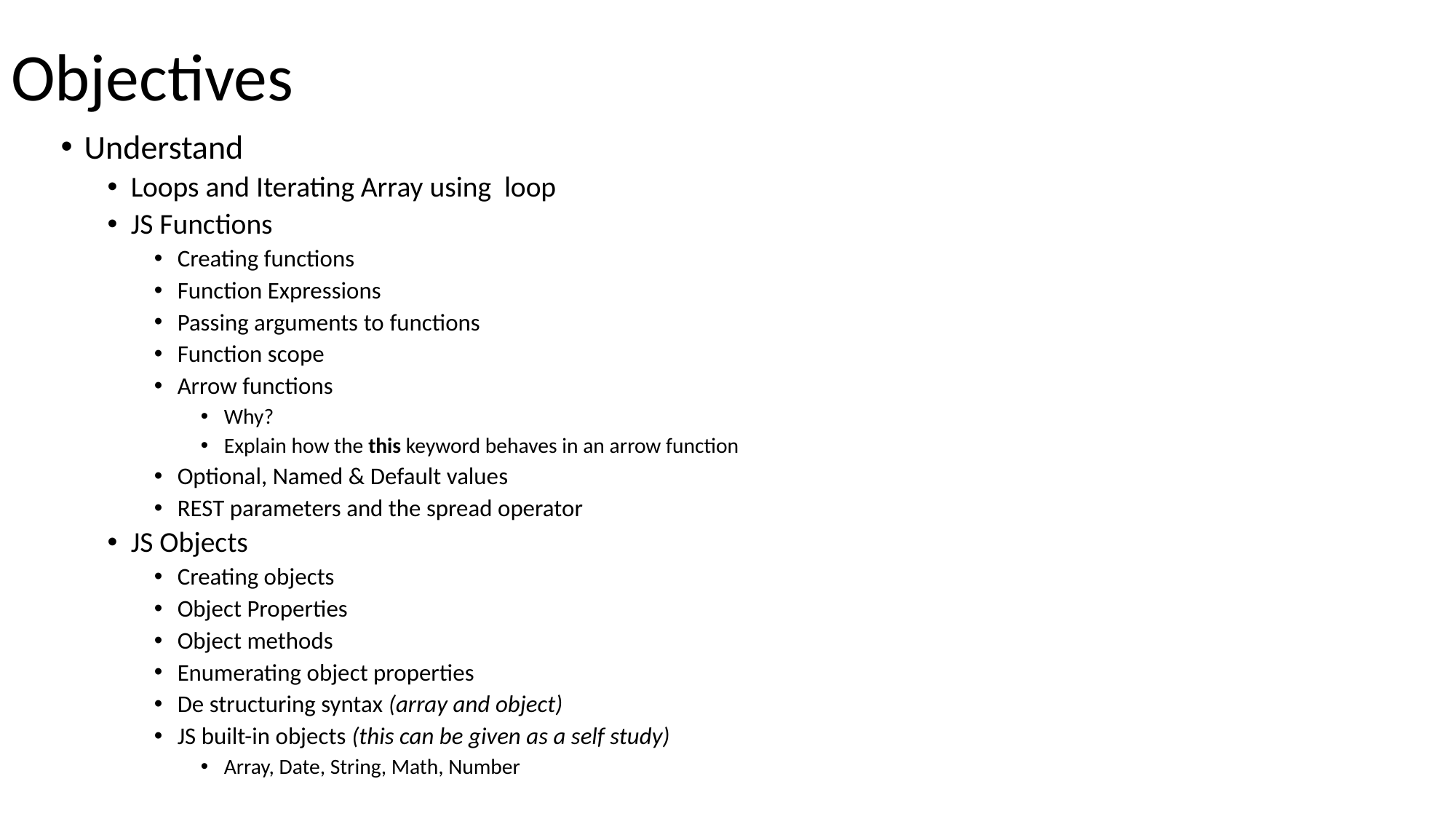

# Objectives
Understand
Loops and Iterating Array using  loop
JS Functions
Creating functions
Function Expressions
Passing arguments to functions
Function scope
Arrow functions
Why?
Explain how the this keyword behaves in an arrow function
Optional, Named & Default values
REST parameters and the spread operator
JS Objects
Creating objects
Object Properties
Object methods
Enumerating object properties
De structuring syntax (array and object)
JS built-in objects (this can be given as a self study)
Array, Date, String, Math, Number